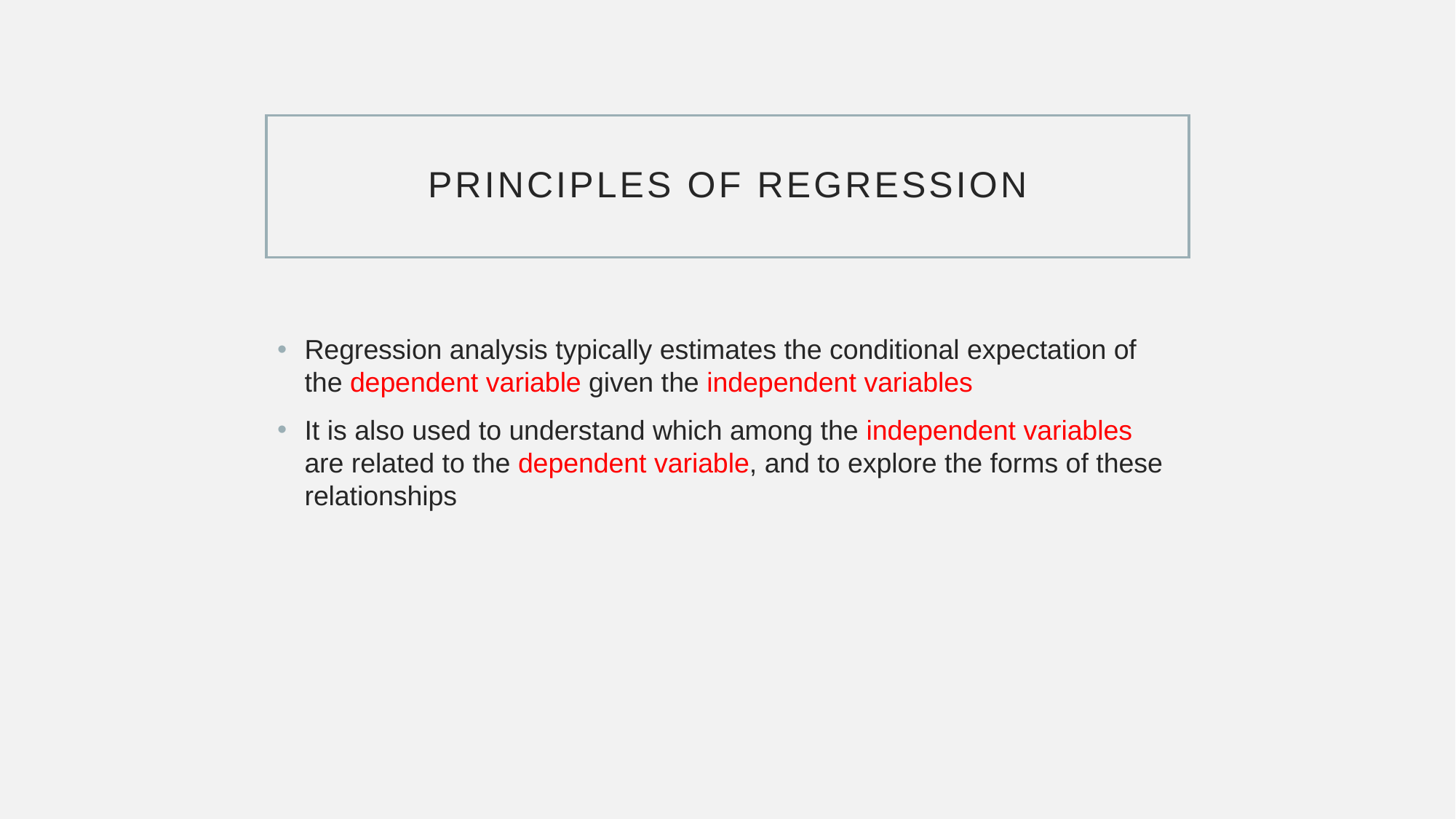

# Principles of regression
Regression analysis typically estimates the conditional expectation of the dependent variable given the independent variables
It is also used to understand which among the independent variables are related to the dependent variable, and to explore the forms of these relationships